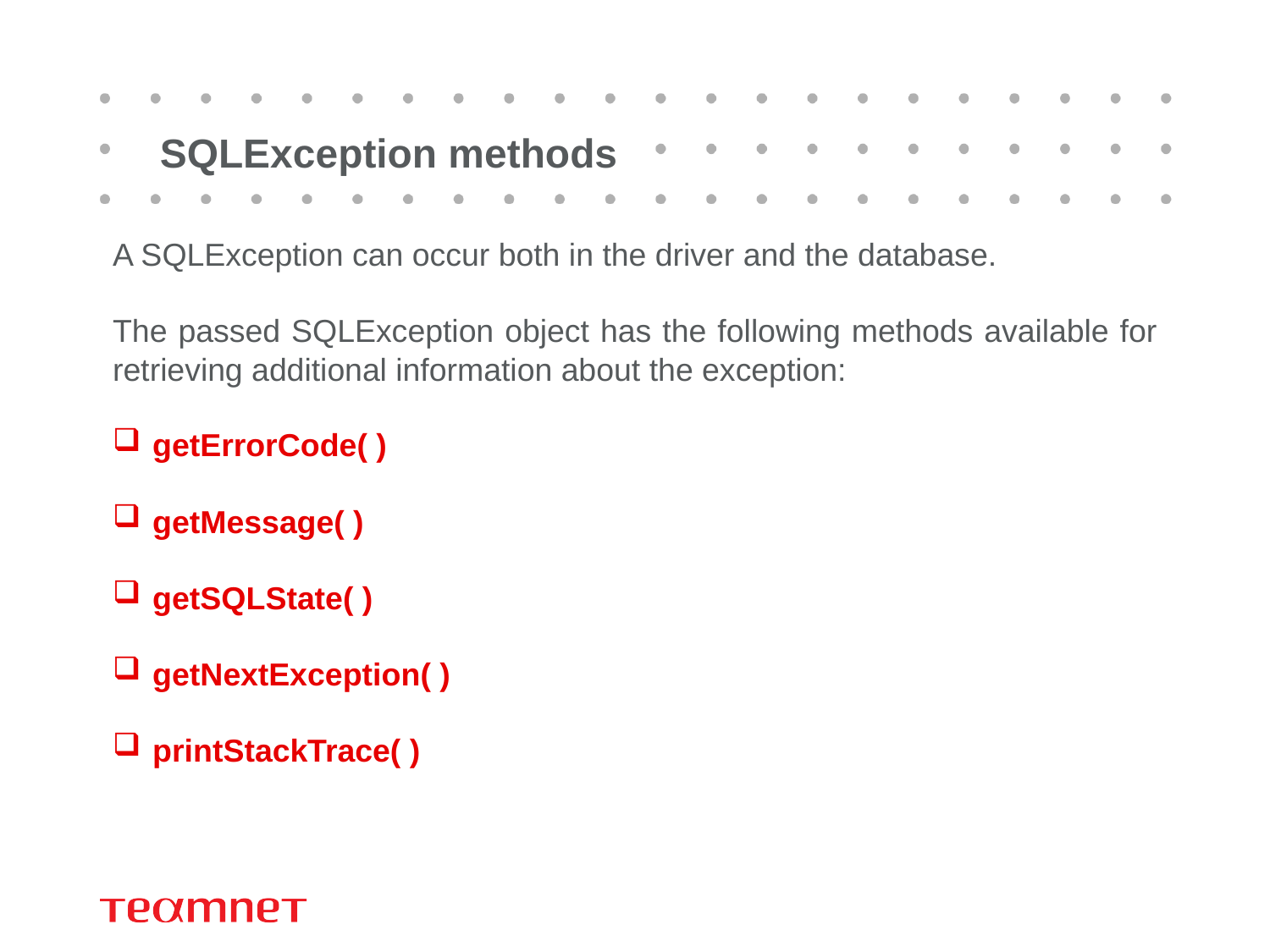

# SQLException methods
A SQLException can occur both in the driver and the database.

The passed SQLException object has the following methods available for retrieving additional information about the exception:

getErrorCode( )

getMessage( )

getSQLState( )

getNextException( )

printStackTrace( )